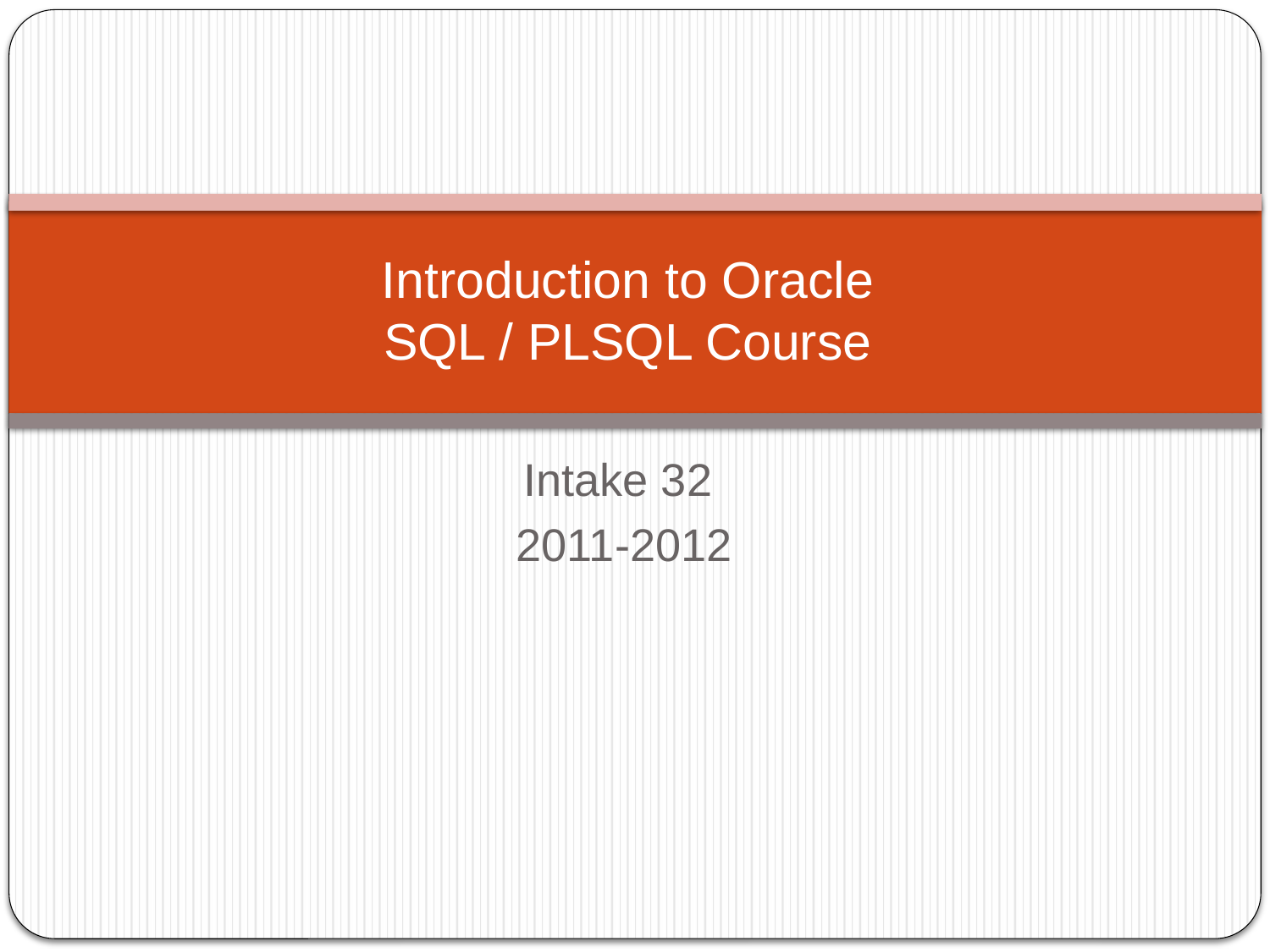

# Introduction to Oracle SQL / PLSQL Course
Intake 32
2011-2012